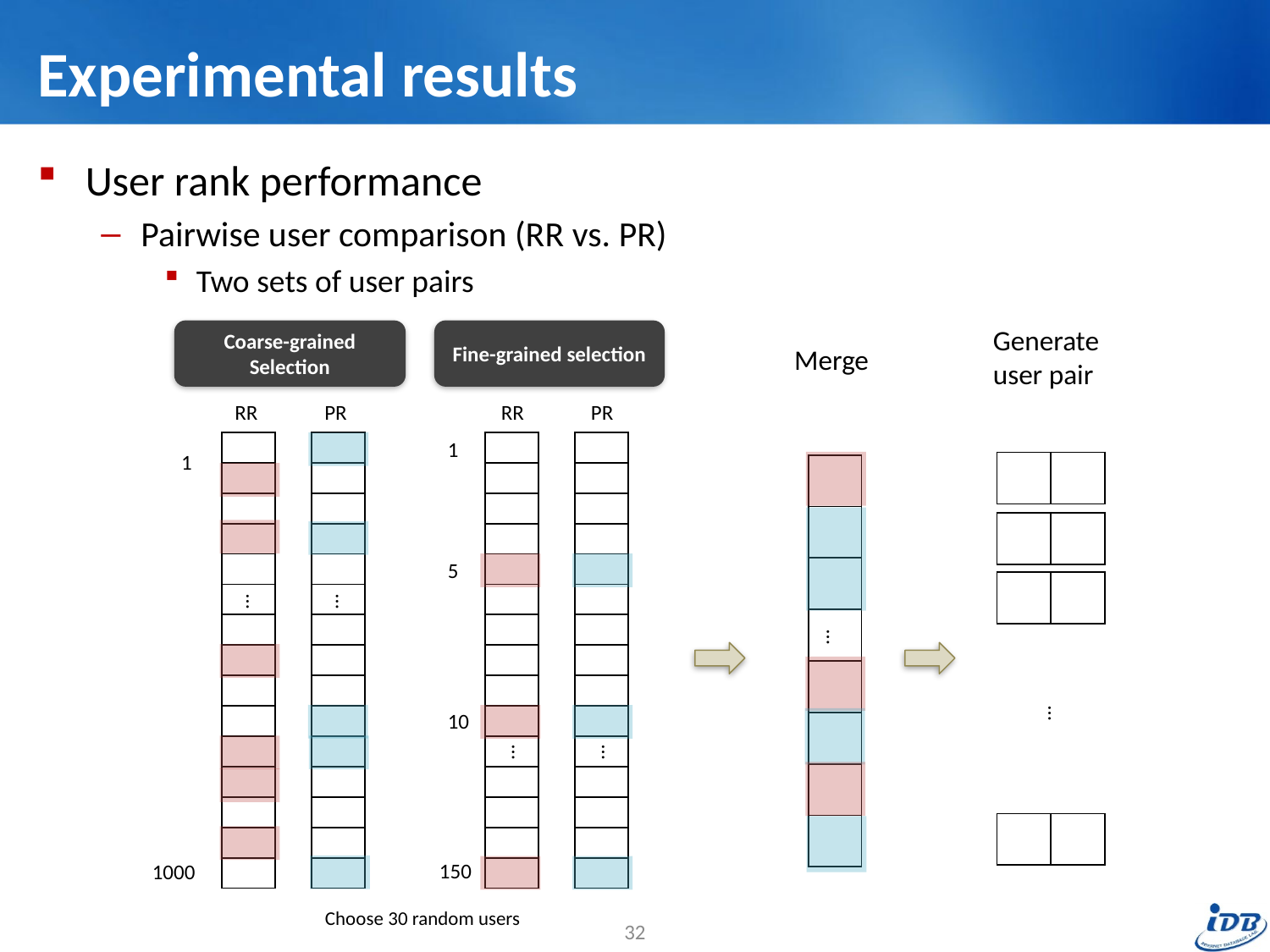

# Experimental results
User rank performance
Pairwise user comparison (RR vs. PR)
Two sets of user pairs
Generate
user pair
Fine-grained selection
Coarse-grained Selection
Merge
RR
PR
RR
PR
1

|  |
| --- |
|  |
|  |
|  |
|  |
|  |
|  |
|  |
|  |
|  |
|  |
|  |
|  |
|  |
|  |
|  |
| --- |
|  |
|  |
|  |
|  |
|  |
|  |
|  |
|  |
|  |
|  |
|  |
|  |
|  |
|  |
|  |
| --- |
|  |
|  |
|  |
|  |
|  |
|  |
|  |
|  |
|  |
|  |
|  |
|  |
|  |
|  |
|  |
| --- |
|  |
|  |
|  |
|  |
|  |
|  |
|  |
|  |
|  |
|  |
|  |
|  |
|  |
|  |
1

|  |  |
| --- | --- |
|  |
| --- |
|  |
|  |
|  |
|  |
|  |
|  |
|  |

|  |  |
| --- | --- |

5

|  |  |
| --- | --- |
…
…
…

…
10

…
…

|  |  |
| --- | --- |

150
1000

Choose 30 random users
32